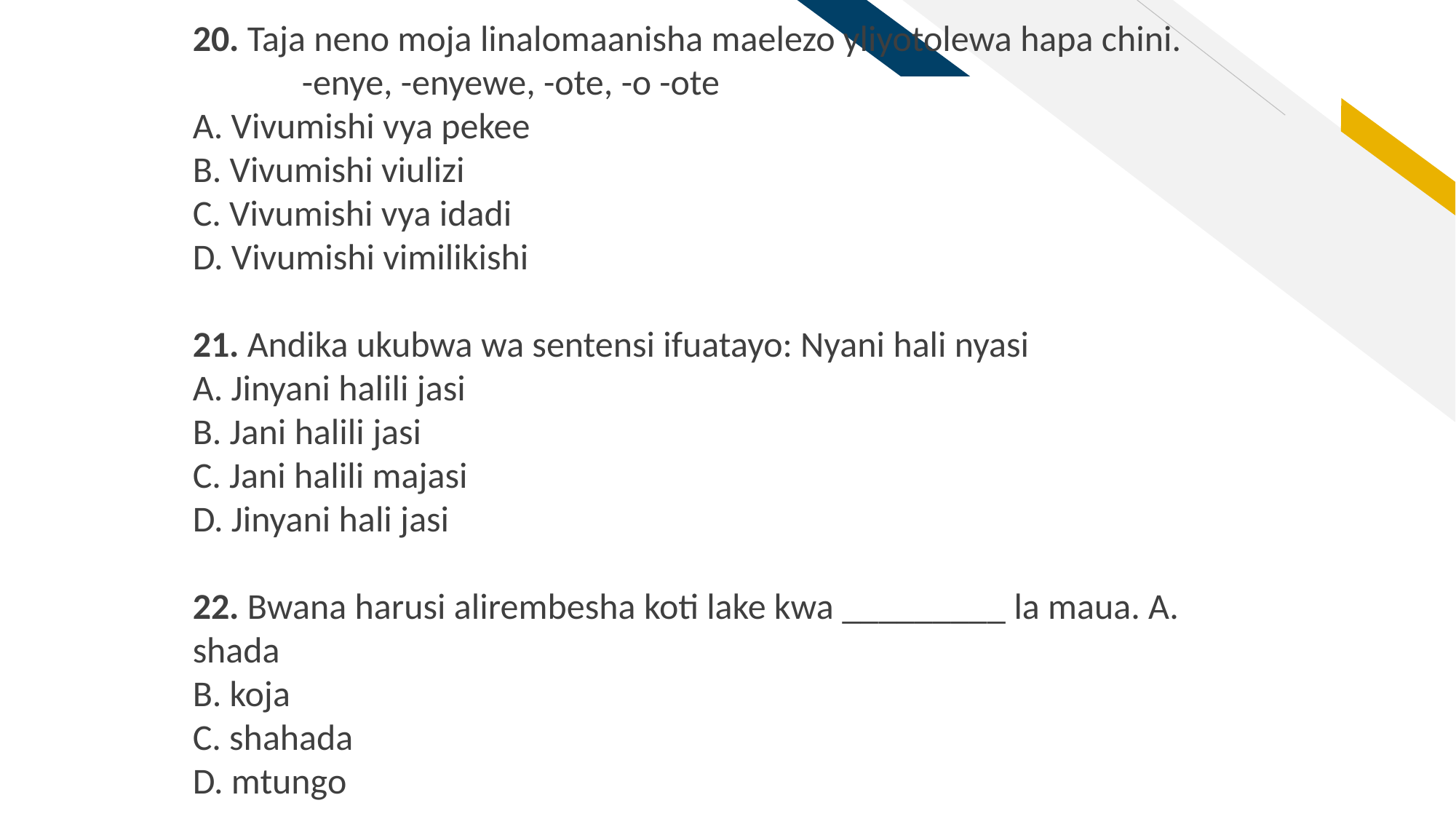

20. Taja neno moja linalomaanisha maelezo yliyotolewa hapa chini. 	-enye, -enyewe, -ote, -o -ote
A. Vivumishi vya pekee
B. Vivumishi viulizi
C. Vivumishi vya idadi
D. Vivumishi vimilikishi

21. Andika ukubwa wa sentensi ifuatayo: Nyani hali nyasi
A. Jinyani halili jasi
B. Jani halili jasi
C. Jani halili majasi
D. Jinyani hali jasi

22. Bwana harusi alirembesha koti lake kwa _________ la maua. A. shada
B. koja
C. shahada
D. mtungo